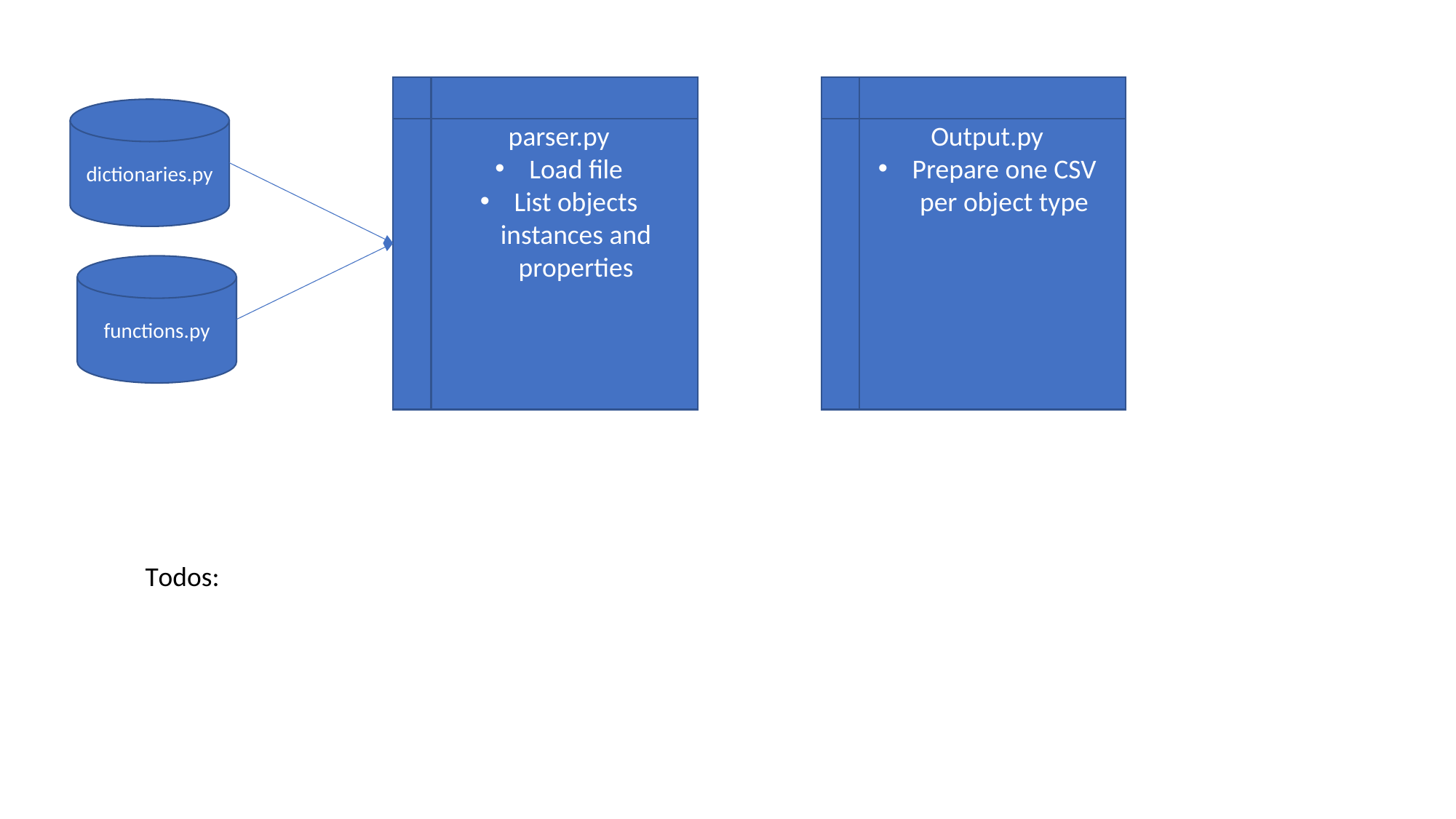

parser.py
Load file
List objects instances and properties
Output.py
Prepare one CSV per object type

dictionaries.py
functions.py
Todos: